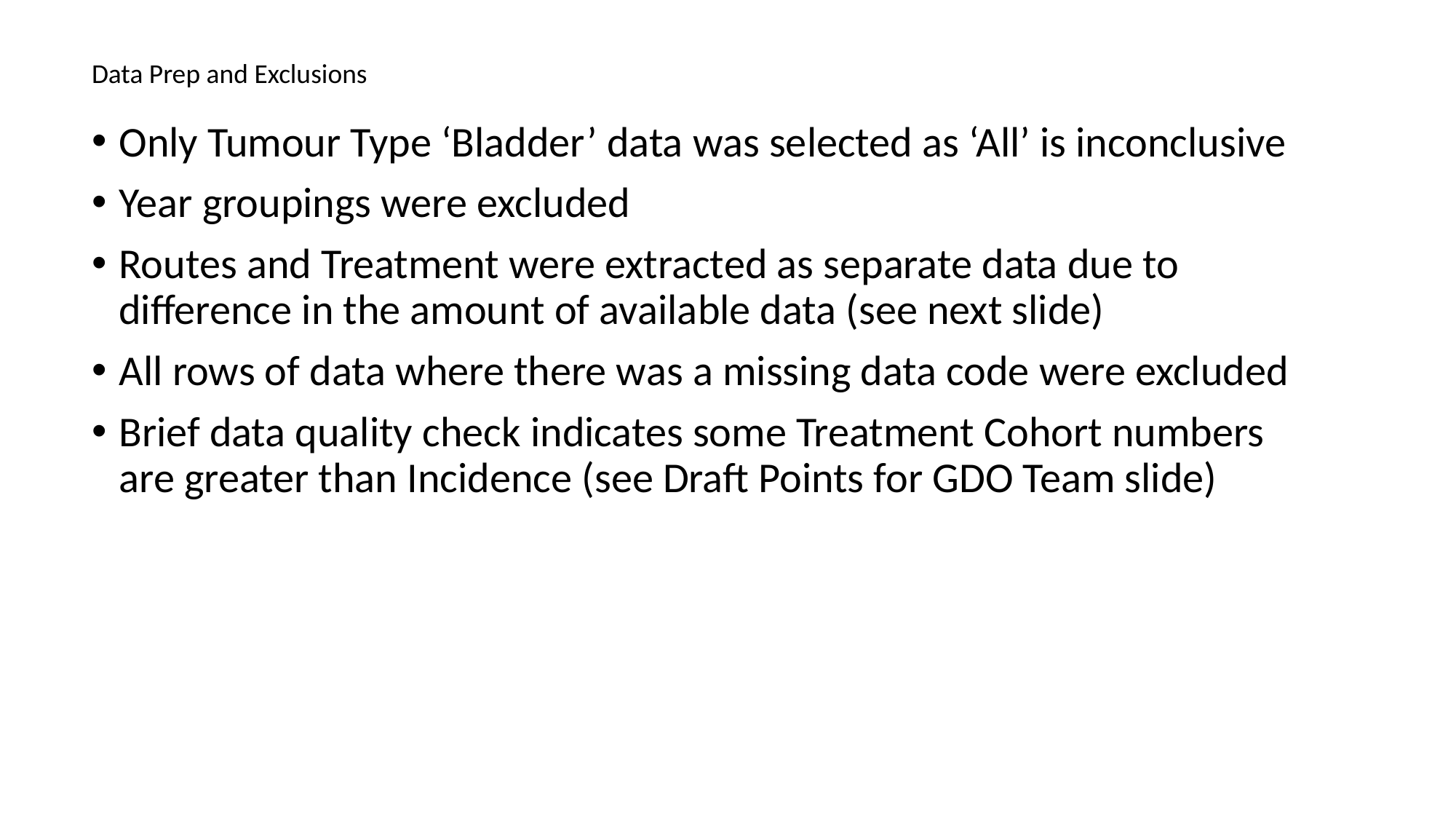

# Data Prep and Exclusions
Only Tumour Type ‘Bladder’ data was selected as ‘All’ is inconclusive
Year groupings were excluded
Routes and Treatment were extracted as separate data due to difference in the amount of available data (see next slide)
All rows of data where there was a missing data code were excluded
Brief data quality check indicates some Treatment Cohort numbers are greater than Incidence (see Draft Points for GDO Team slide)